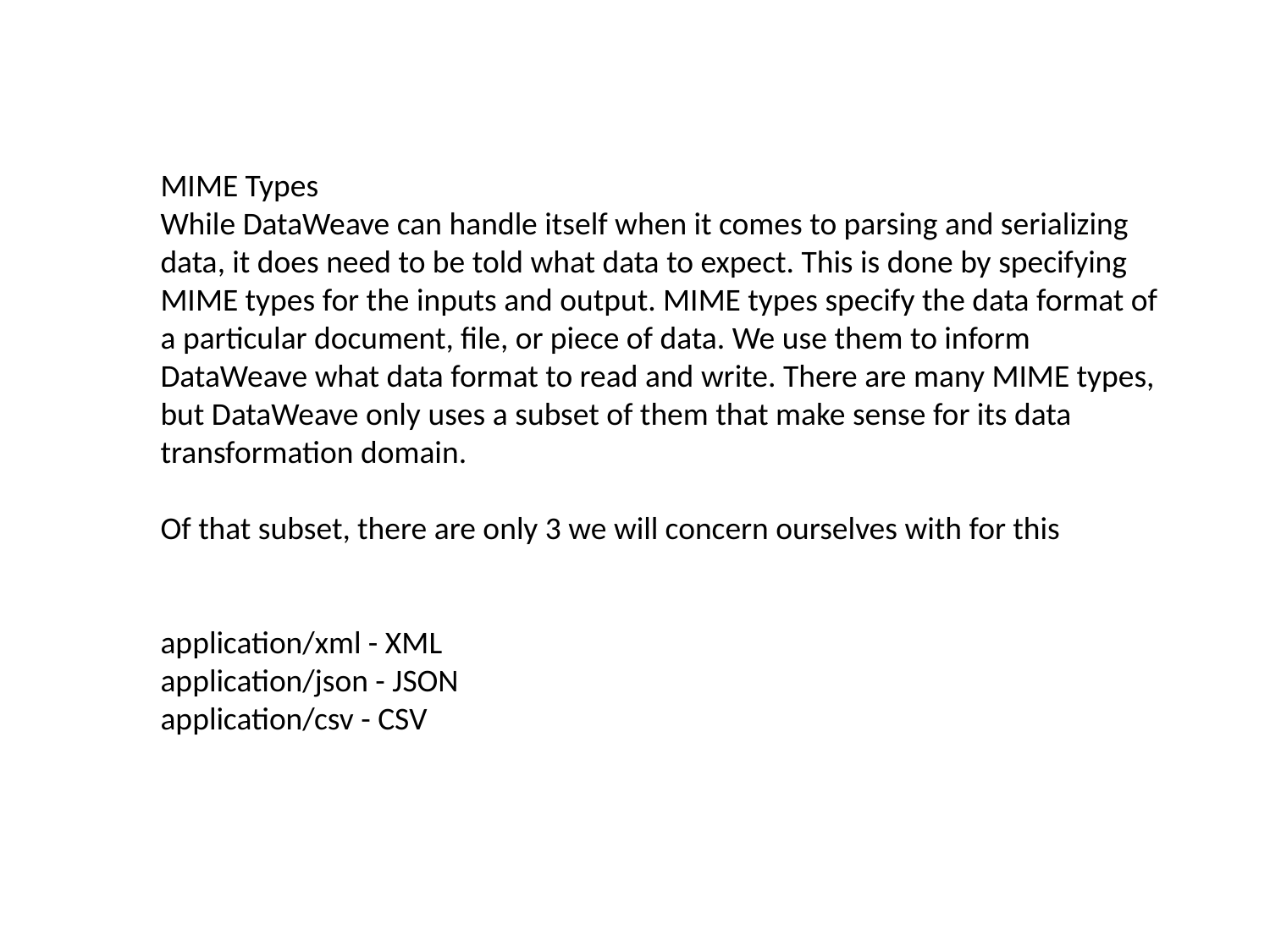

MIME Types
While DataWeave can handle itself when it comes to parsing and serializing data, it does need to be told what data to expect. This is done by specifying MIME types for the inputs and output. MIME types specify the data format of a particular document, file, or piece of data. We use them to inform DataWeave what data format to read and write. There are many MIME types, but DataWeave only uses a subset of them that make sense for its data transformation domain.

Of that subset, there are only 3 we will concern ourselves with for this

application/xml - XML
application/json - JSON
application/csv - CSV